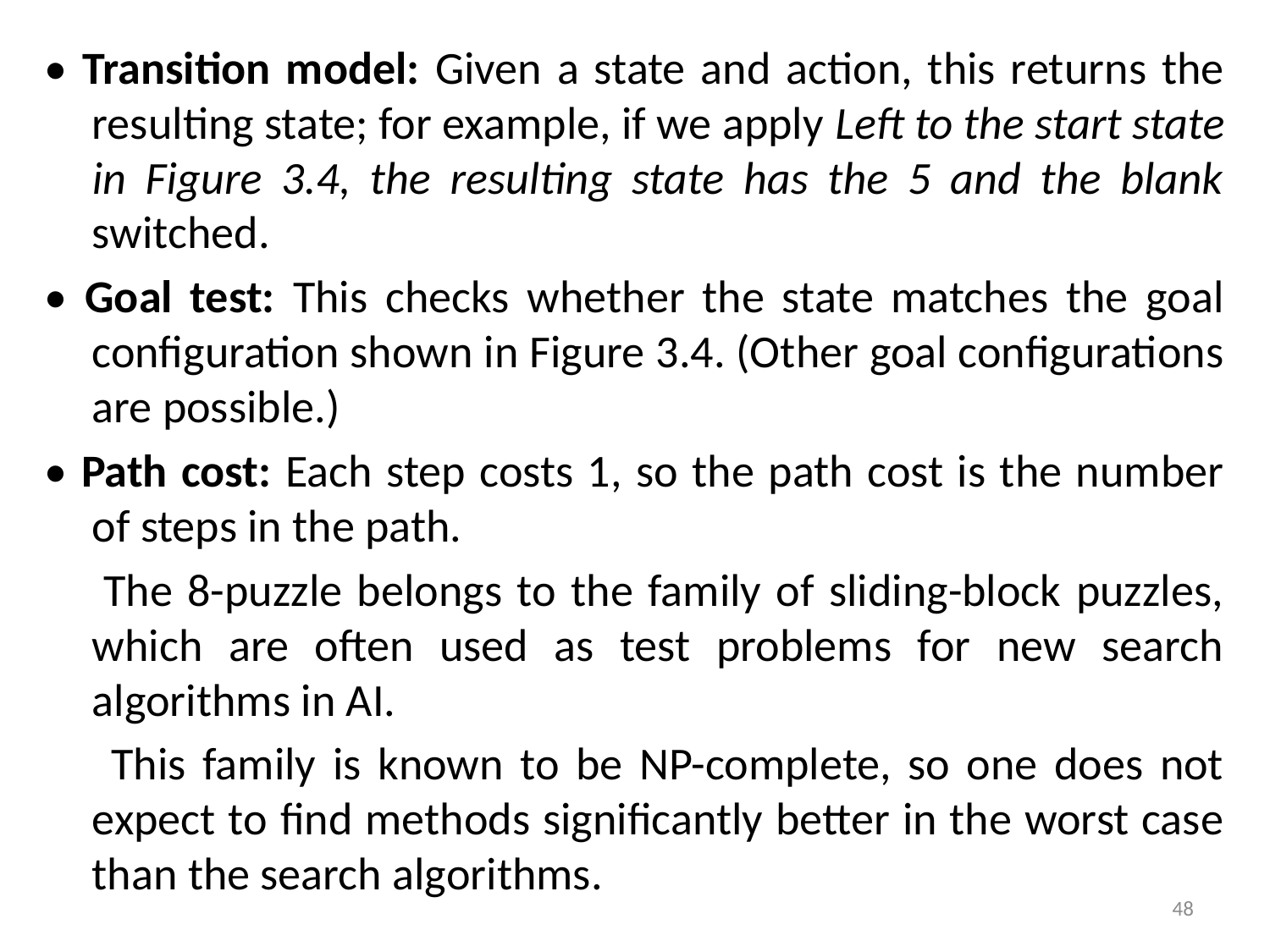

• Transition model: Given a state and action, this returns the resulting state; for example, if we apply Left to the start state in Figure 3.4, the resulting state has the 5 and the blank switched.
• Goal test: This checks whether the state matches the goal configuration shown in Figure 3.4. (Other goal configurations are possible.)
• Path cost: Each step costs 1, so the path cost is the number of steps in the path.
    The 8-puzzle belongs to the family of sliding-block puzzles, which are often used as test problems for new search algorithms in AI.
    This family is known to be NP-complete, so one does not expect to find methods significantly better in the worst case than the search algorithms.
48